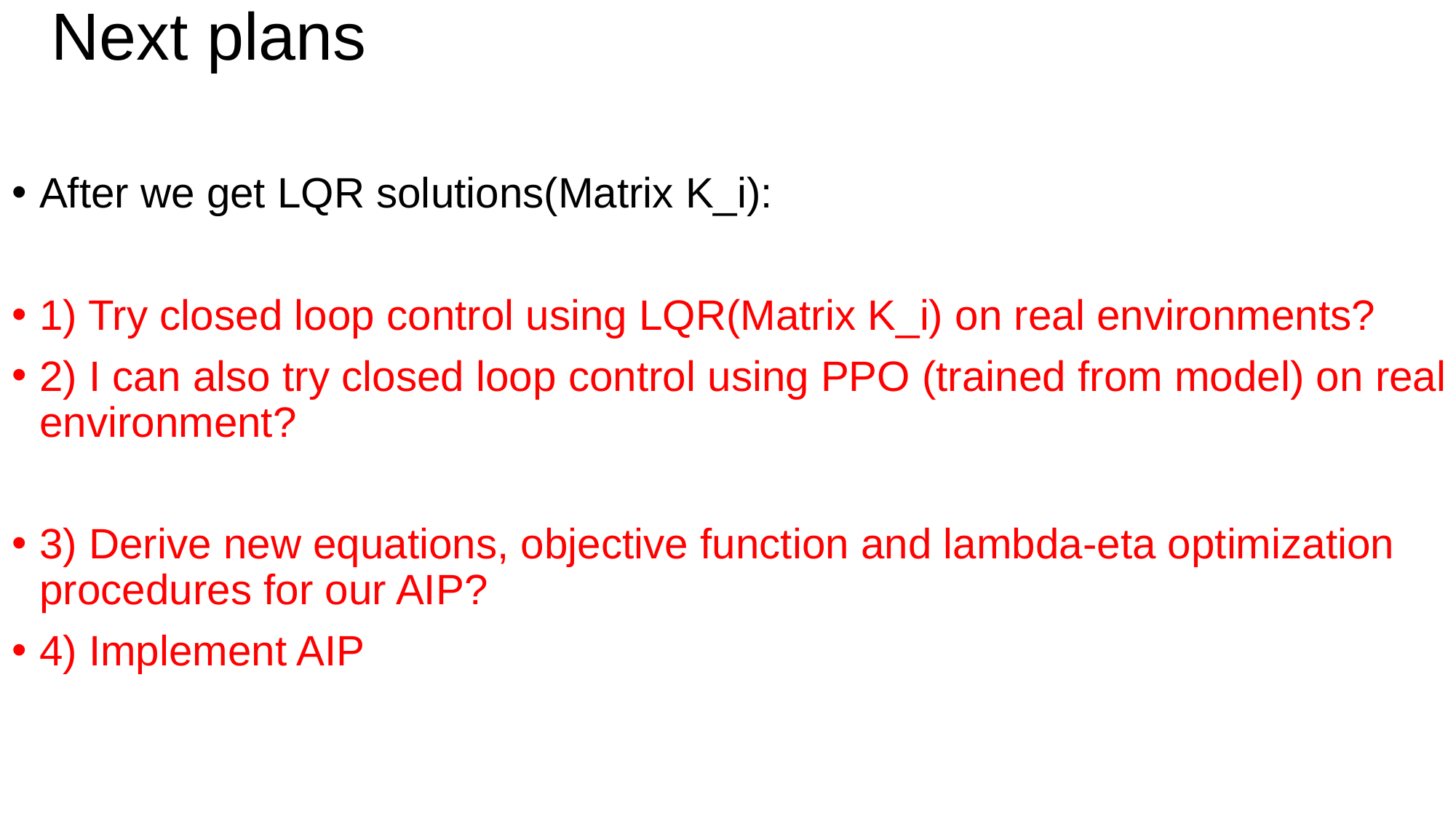

Next plans
# After we get LQR solutions(Matrix K_i):

1) Try closed loop control using LQR(Matrix K_i) on real environments?
2) I can also try closed loop control using PPO (trained from model) on real environment?

3) Derive new equations, objective function and lambda-eta optimization procedures for our AIP?
4) Implement AIP